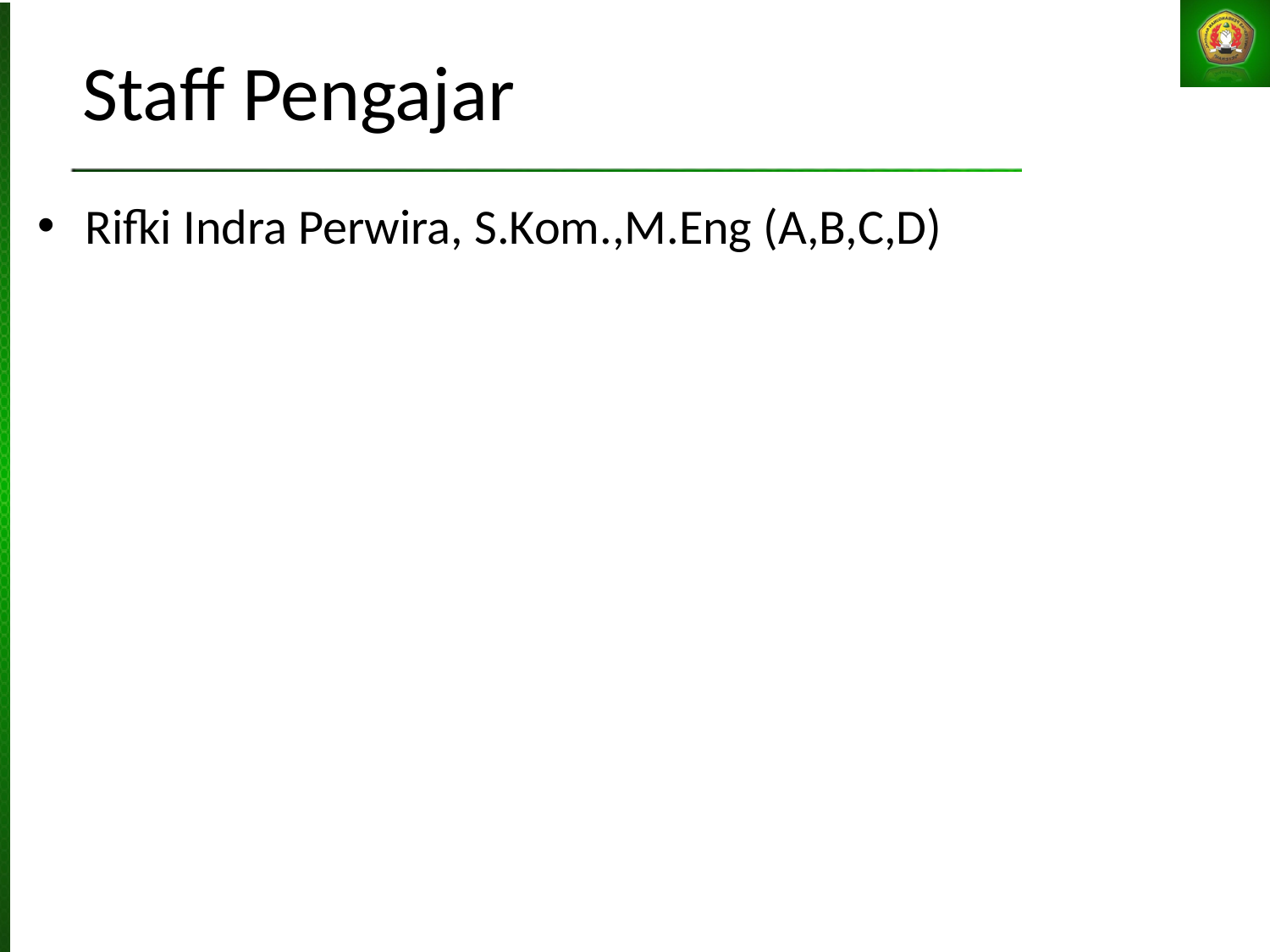

# Staff Pengajar
Rifki Indra Perwira, S.Kom.,M.Eng (A,B,C,D)